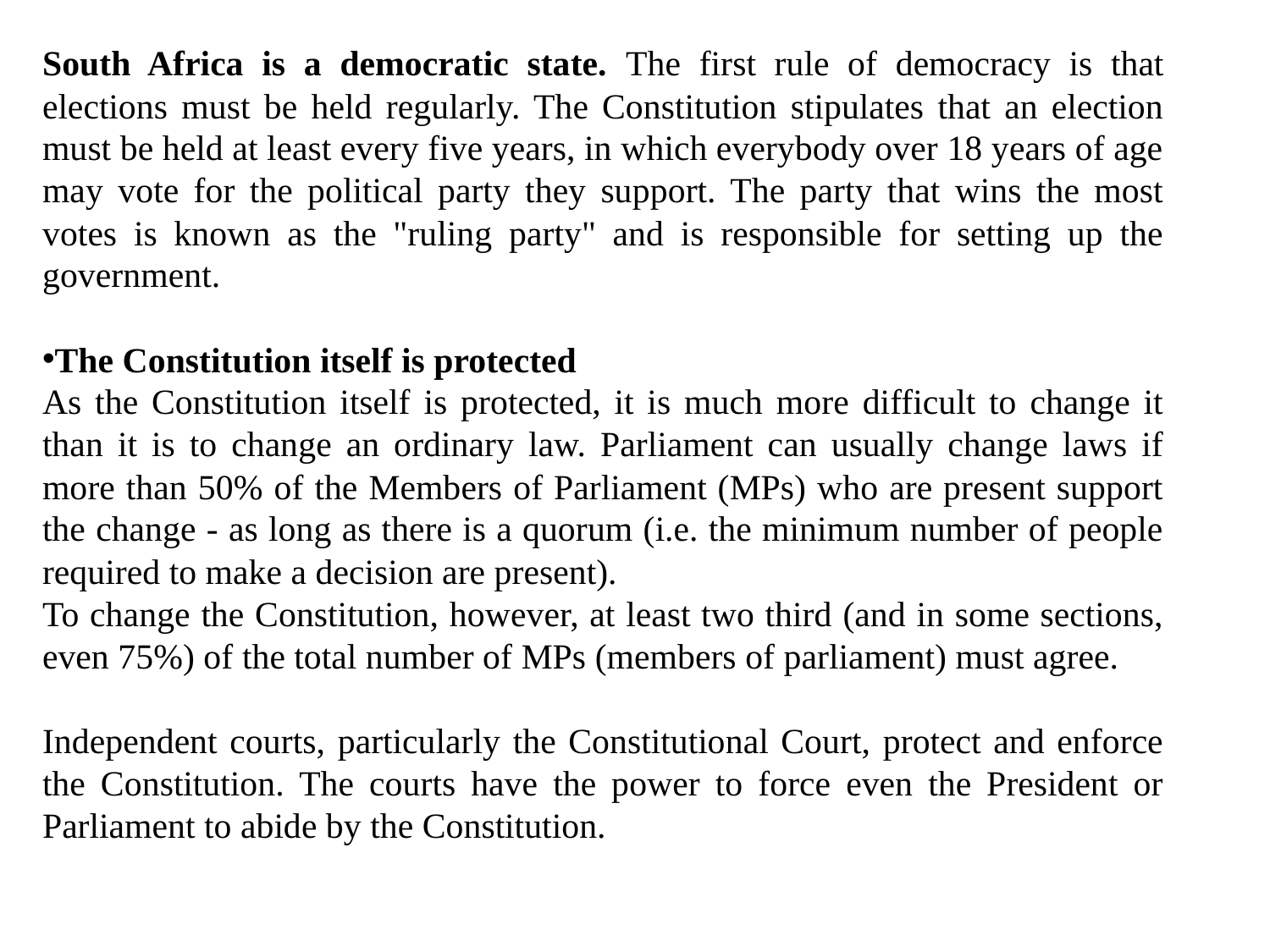

South Africa is a democratic state. The first rule of democracy is that elections must be held regularly. The Constitution stipulates that an election must be held at least every five years, in which everybody over 18 years of age may vote for the political party they support. The party that wins the most votes is known as the "ruling party" and is responsible for setting up the government.

The Constitution itself is protected
As the Constitution itself is protected, it is much more difficult to change it than it is to change an ordinary law. Parliament can usually change laws if more than 50% of the Members of Parliament (MPs) who are present support the change - as long as there is a quorum (i.e. the minimum number of people required to make a decision are present).
To change the Constitution, however, at least two third (and in some sections, even 75%) of the total number of MPs (members of parliament) must agree.

Independent courts, particularly the Constitutional Court, protect and enforce the Constitution. The courts have the power to force even the President or Parliament to abide by the Constitution.